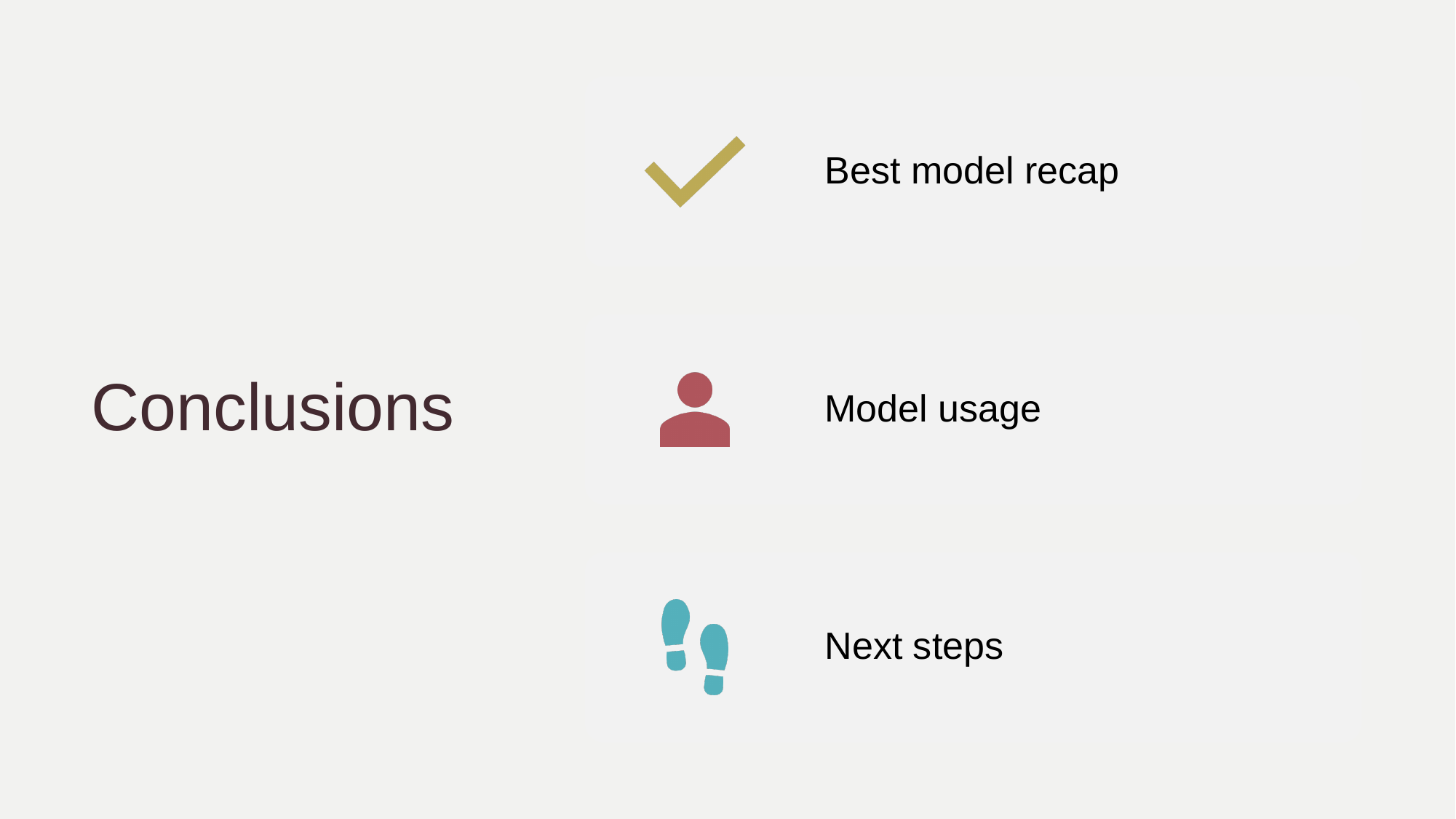

# Conclusions
Best model recap
Model usage
Next steps